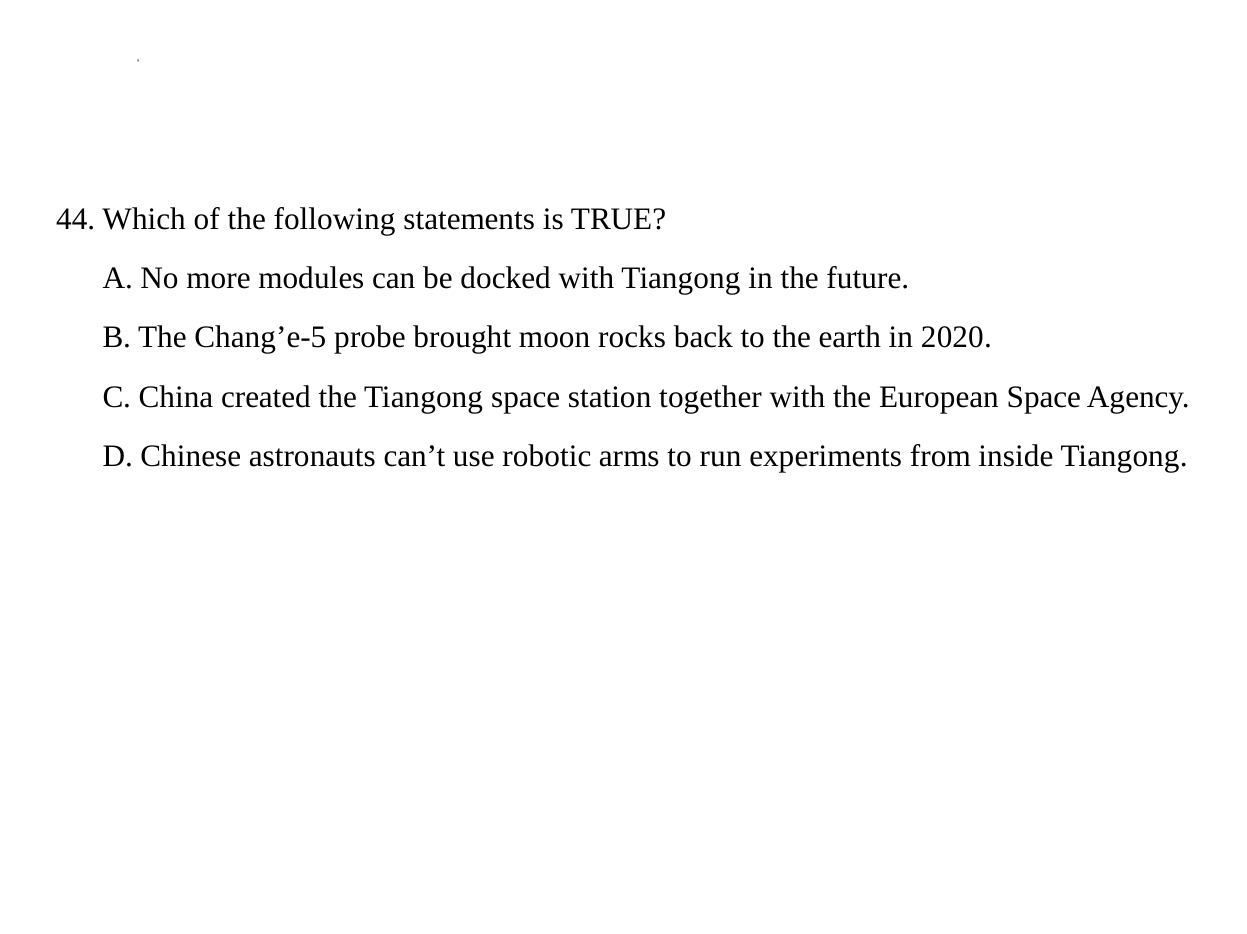

44. Which of the following statements is TRUE?
      A. No more modules can be docked with Tiangong in the future.
      B. The Chang’e-5 probe brought moon rocks back to the earth in 2020.
      C. China created the Tiangong space station together with the European Space Agency.
      D. Chinese astronauts can’t use robotic arms to run experiments from inside Tiangong.